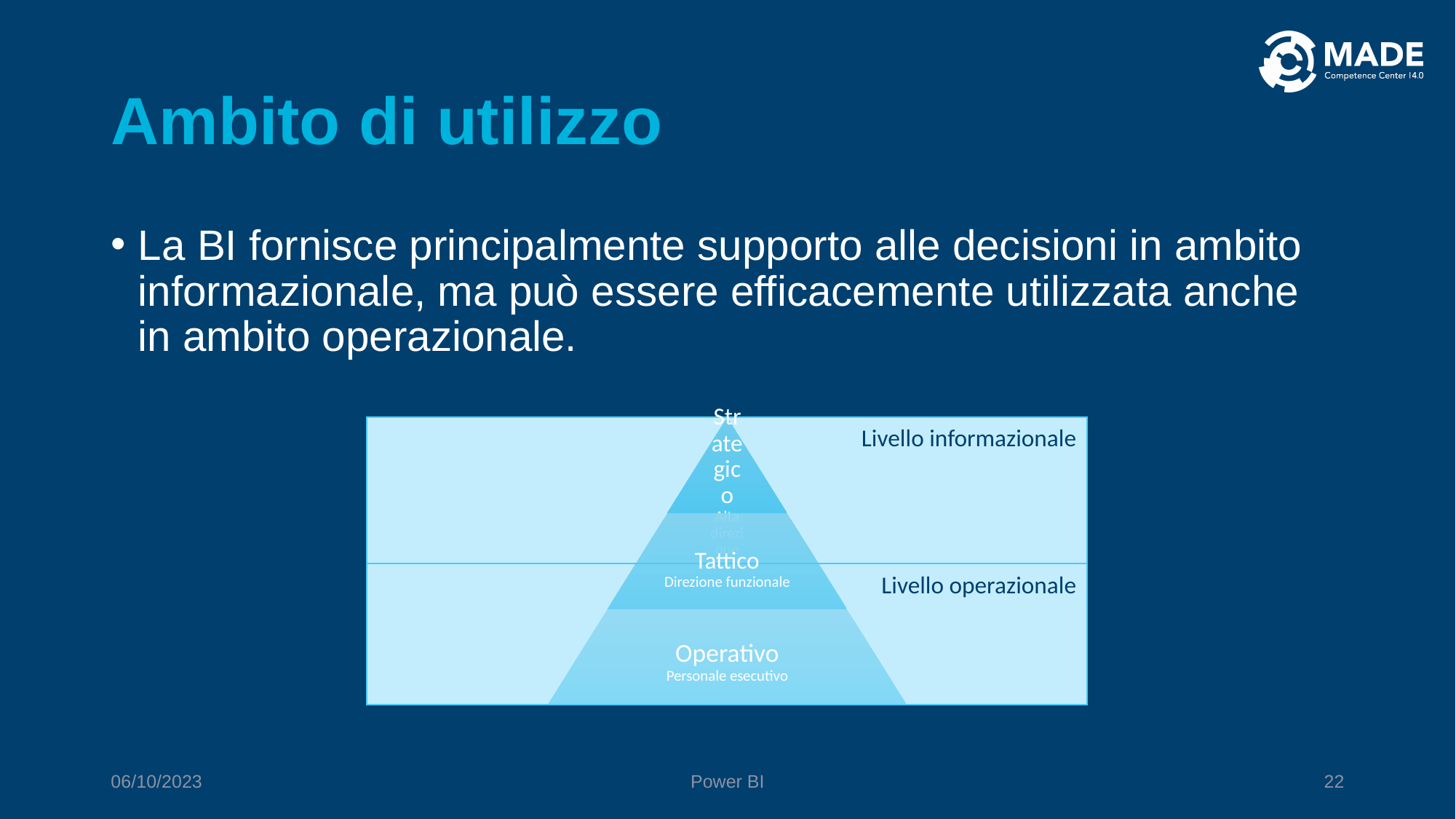

# Ambito di utilizzo
La BI fornisce principalmente supporto alle decisioni in ambito informazionale, ma può essere efficacemente utilizzata anche in ambito operazionale.

Livello informazionale
Strategico
Alta direzione
Tattico
Direzione funzionale
Operativo
Personale esecutivo
Livello operazionale
06/10/2023
Power BI
22